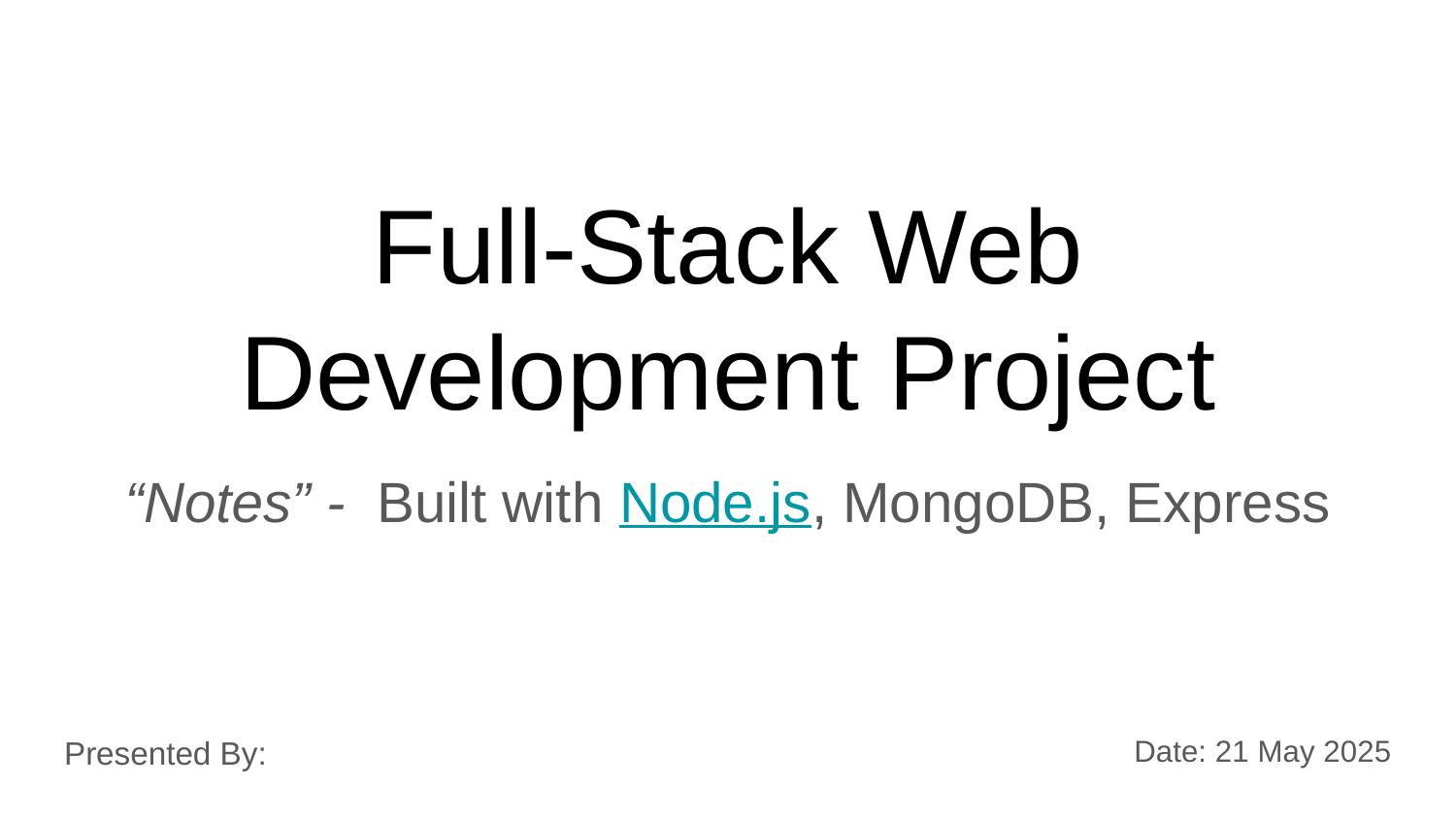

# Full-Stack Web Development Project
“Notes” -  Built with Node.js, MongoDB, Express
Date: 21 May 2025
Presented By: